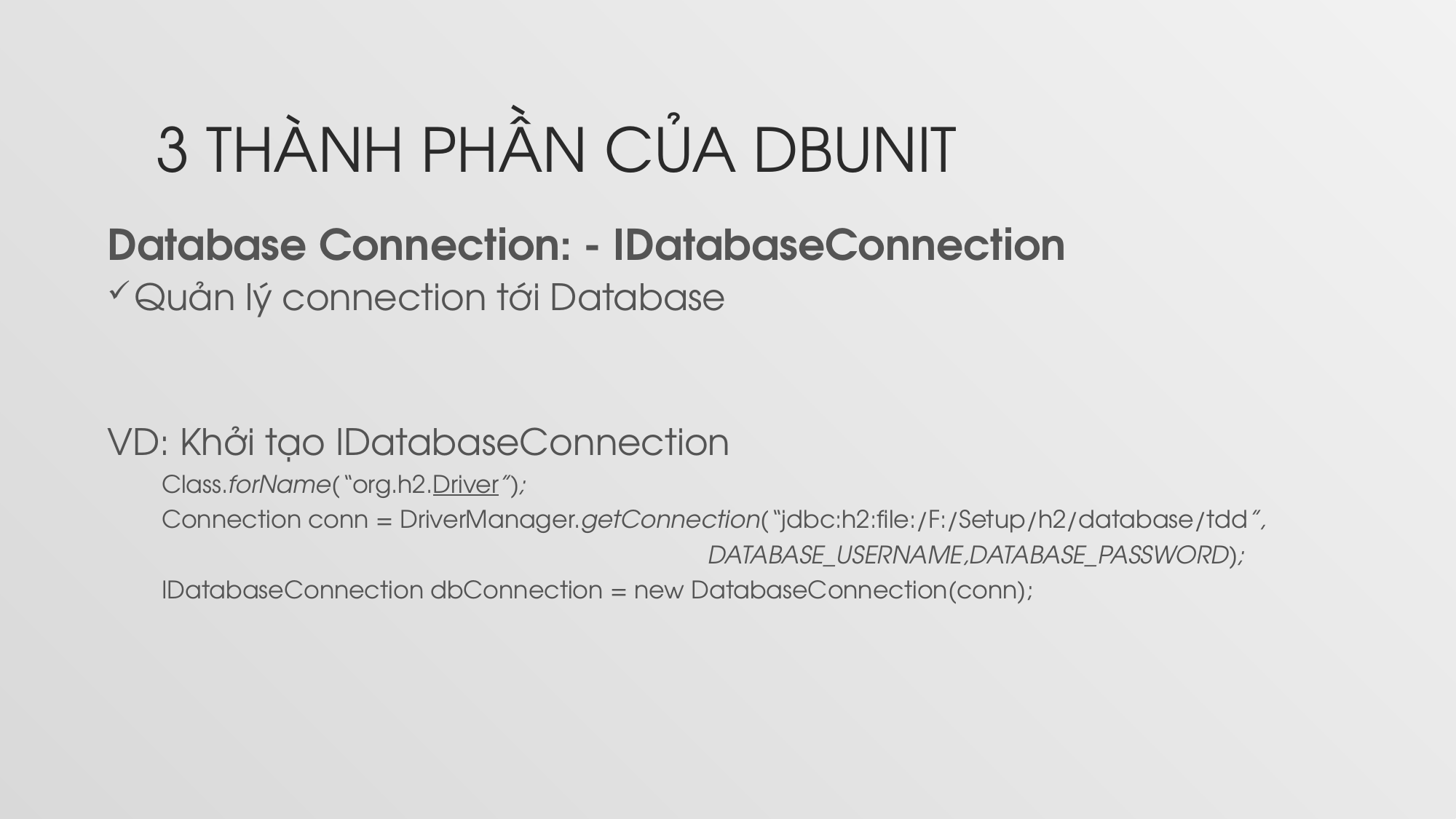

# 3 THÀNH PHẦN CỦA DBUNIT
Database Connection: - IDatabaseConnection
Quản lý connection tới Database

VD: Khởi tạo IDatabaseConnection
Class.forName(“org.h2.Driver”);
Connection conn = DriverManager.getConnection(“jdbc:h2:file:/F:/Setup/h2/database/tdd”,
					DATABASE_USERNAME,DATABASE_PASSWORD);
IDatabaseConnection dbConnection = new DatabaseConnection(conn);